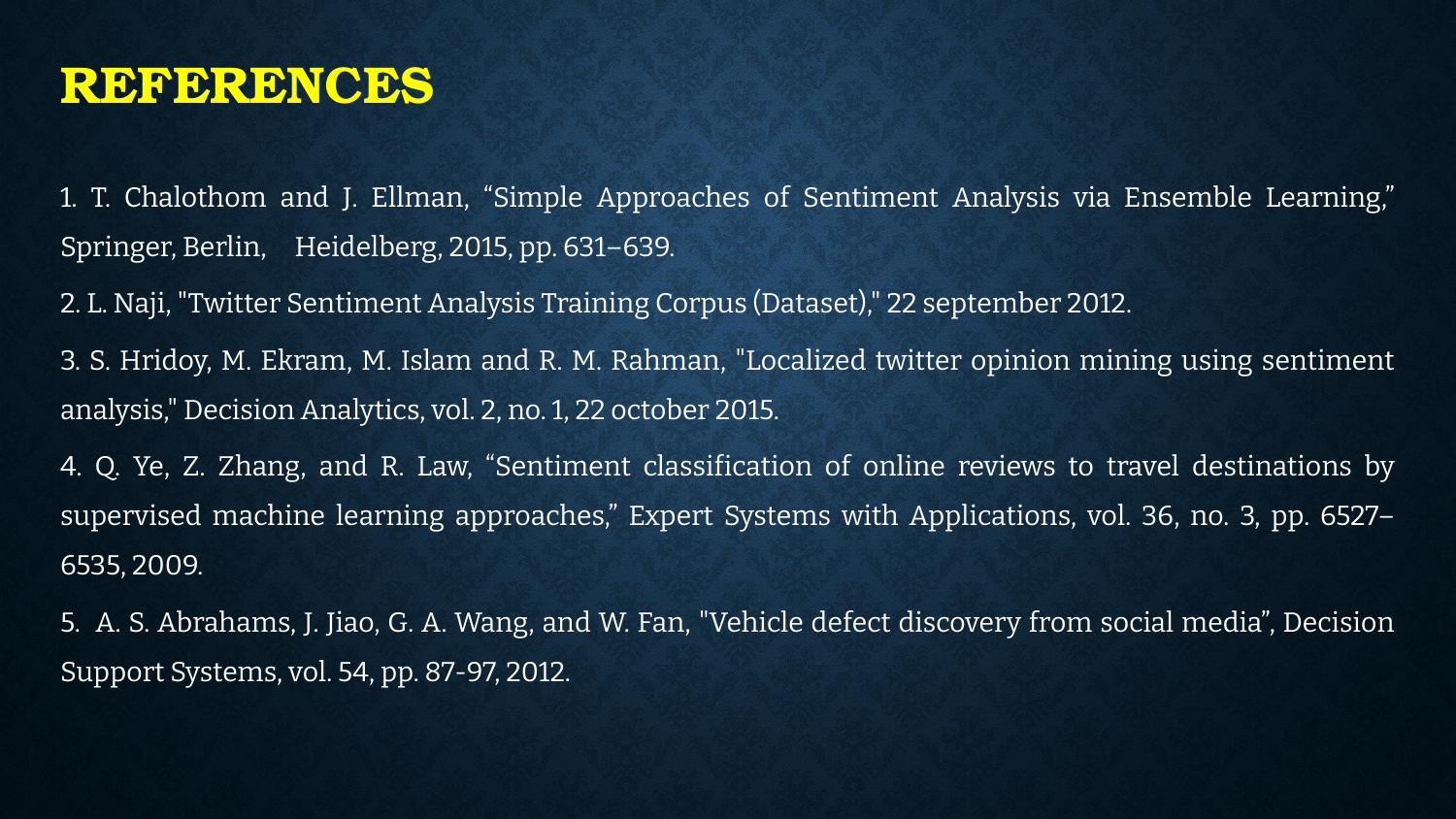

# references
1. T. Chalothom and J. Ellman, “Simple Approaches of Sentiment Analysis via Ensemble Learning,” Springer, Berlin,     Heidelberg, 2015, pp. 631–639.
2. L. Naji, "Twitter Sentiment Analysis Training Corpus (Dataset)," 22 september 2012.
3. S. Hridoy, M. Ekram, M. Islam and R. M. Rahman, "Localized twitter opinion mining using sentiment analysis," Decision Analytics, vol. 2, no. 1, 22 october 2015.
4. Q. Ye, Z. Zhang, and R. Law, “Sentiment classification of online reviews to travel destinations by supervised machine learning approaches,” Expert Systems with Applications, vol. 36, no. 3, pp. 6527–6535, 2009.
5.  A. S. Abrahams, J. Jiao, G. A. Wang, and W. Fan, "Vehicle defect discovery from social media”, Decision Support Systems, vol. 54, pp. 87-97, 2012.